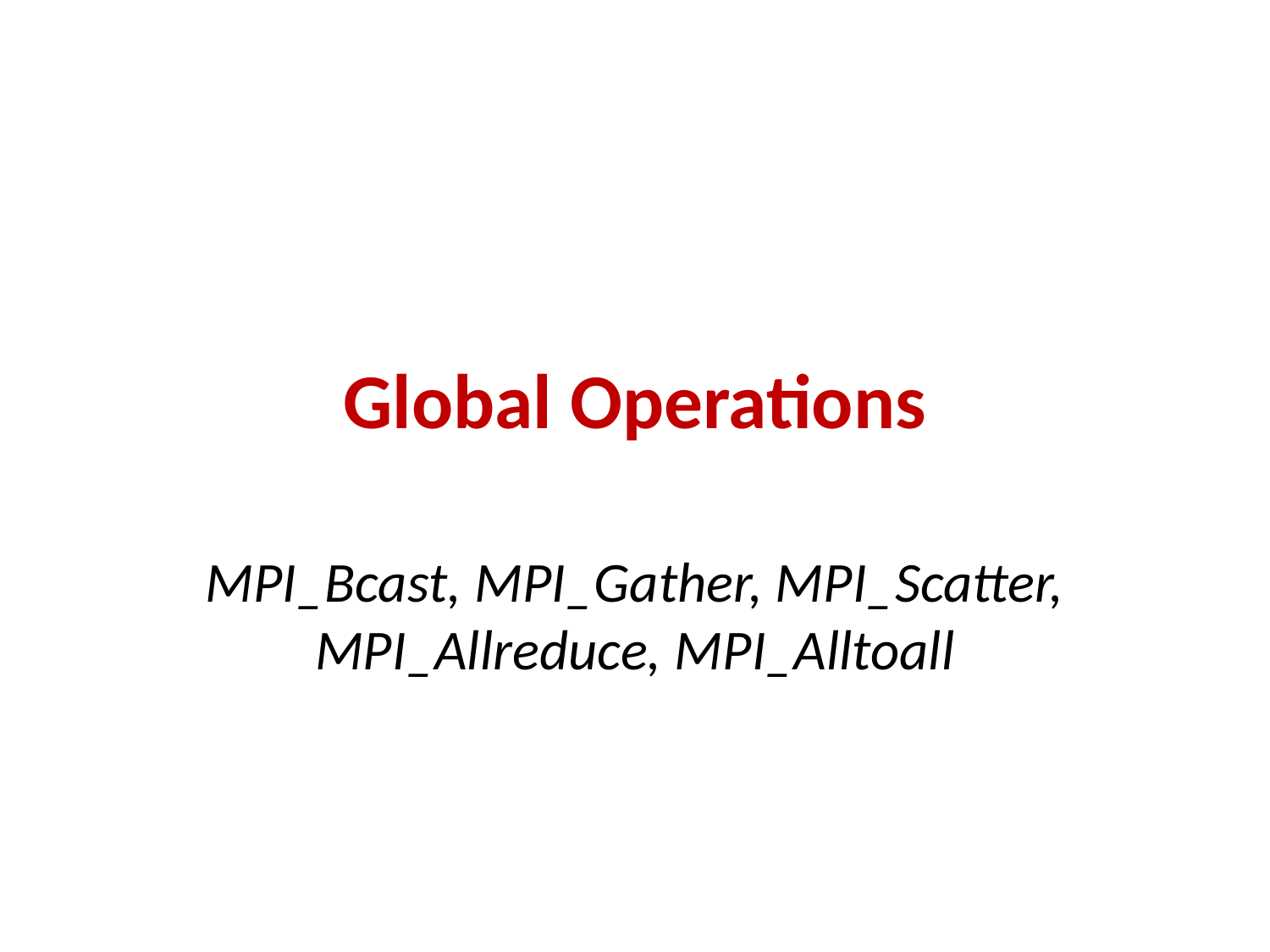

Global Operations
MPI_Bcast, MPI_Gather, MPI_Scatter, MPI_Allreduce, MPI_Alltoall